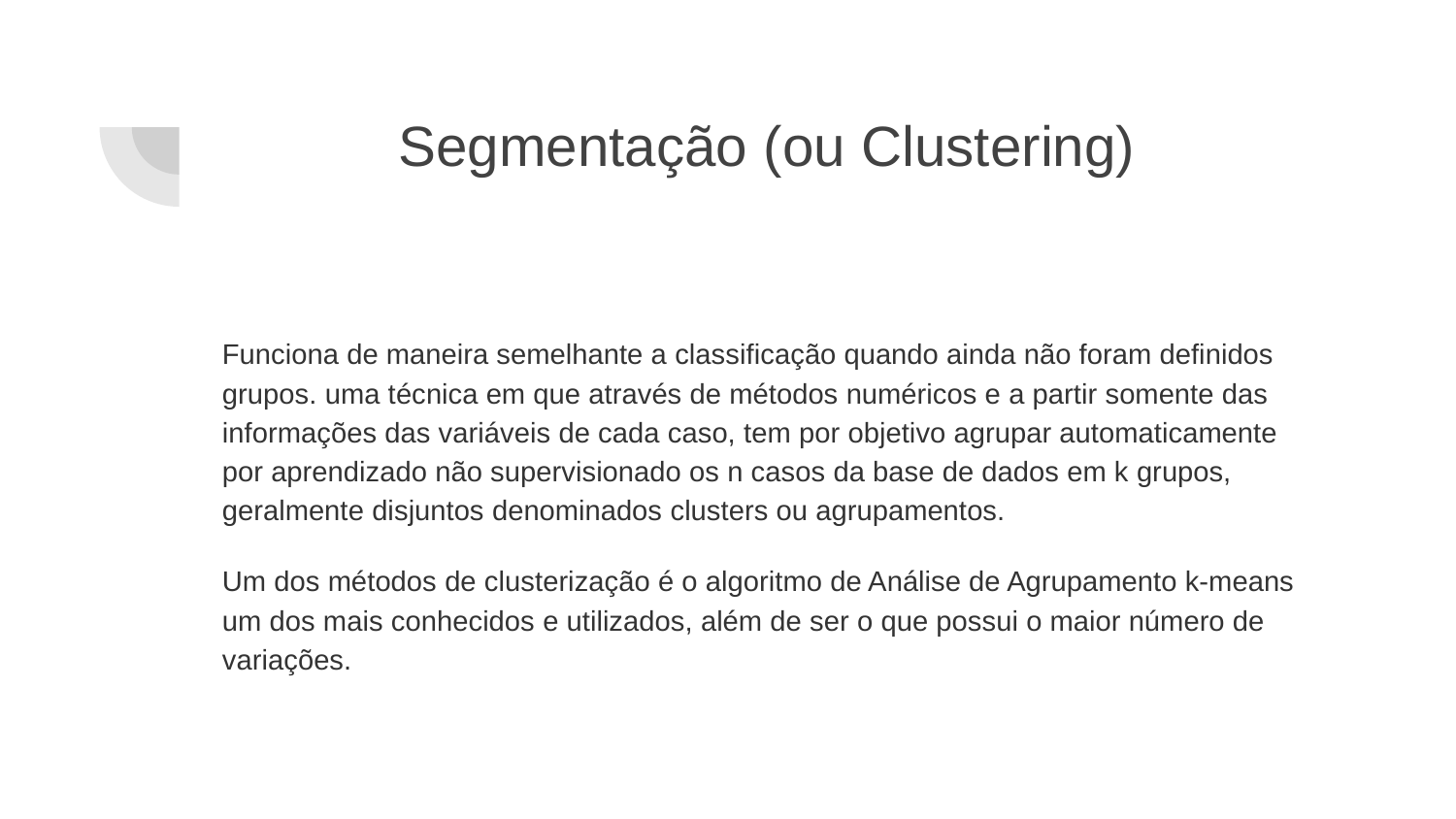

# Segmentação (ou Clustering)

Funciona de maneira semelhante a classificação quando ainda não foram definidos grupos. uma técnica em que através de métodos numéricos e a partir somente das informações das variáveis de cada caso, tem por objetivo agrupar automaticamente por aprendizado não supervisionado os n casos da base de dados em k grupos, geralmente disjuntos denominados clusters ou agrupamentos.
Um dos métodos de clusterização é o algoritmo de Análise de Agrupamento k-means  um dos mais conhecidos e utilizados, além de ser o que possui o maior número de variações.